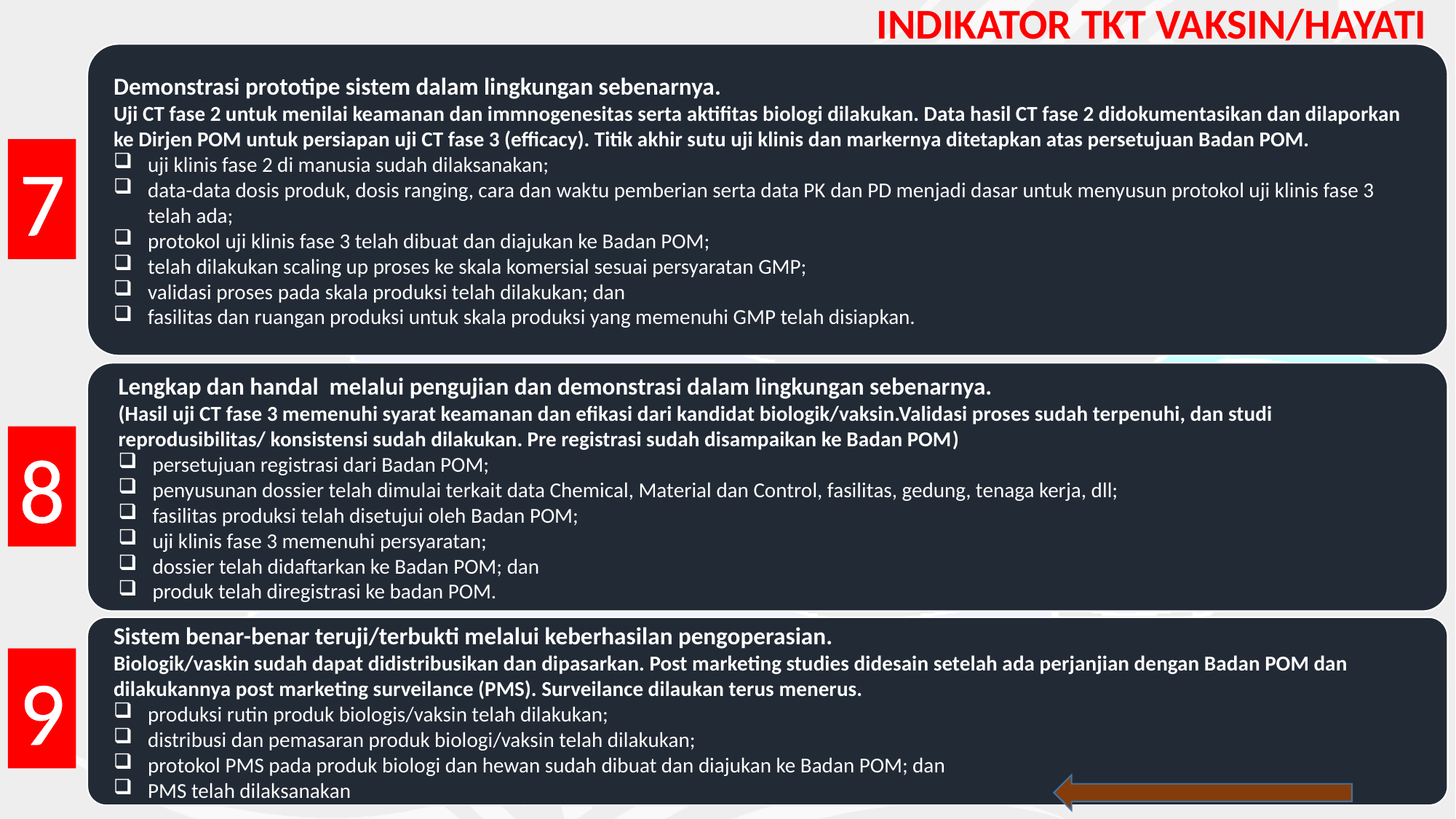

INDIKATOR TKT VAKSIN/HAYATI

Demonstrasi prototipe sistem dalam lingkungan sebenarnya.
Uji CT fase 2 untuk menilai keamanan dan immnogenesitas serta aktifitas biologi dilakukan. Data hasil CT fase 2 didokumentasikan dan dilaporkan ke Dirjen POM untuk persiapan uji CT fase 3 (efficacy). Titik akhir sutu uji klinis dan markernya ditetapkan atas persetujuan Badan POM.
uji klinis fase 2 di manusia sudah dilaksanakan;
data-data dosis produk, dosis ranging, cara dan waktu pemberian serta data PK dan PD menjadi dasar untuk menyusun protokol uji klinis fase 3 telah ada;
protokol uji klinis fase 3 telah dibuat dan diajukan ke Badan POM;
telah dilakukan scaling up proses ke skala komersial sesuai persyaratan GMP;
validasi proses pada skala produksi telah dilakukan; dan
fasilitas dan ruangan produksi untuk skala produksi yang memenuhi GMP telah disiapkan.
7

Lengkap dan handal  melalui pengujian dan demonstrasi dalam lingkungan sebenarnya.
(Hasil uji CT fase 3 memenuhi syarat keamanan dan efikasi dari kandidat biologik/vaksin.Validasi proses sudah terpenuhi, dan studi reprodusibilitas/ konsistensi sudah dilakukan. Pre registrasi sudah disampaikan ke Badan POM)
persetujuan registrasi dari Badan POM;
penyusunan dossier telah dimulai terkait data Chemical, Material dan Control, fasilitas, gedung, tenaga kerja, dll;
fasilitas produksi telah disetujui oleh Badan POM;
uji klinis fase 3 memenuhi persyaratan;
dossier telah didaftarkan ke Badan POM; dan
produk telah diregistrasi ke badan POM.
8

Sistem benar-benar teruji/terbukti melalui keberhasilan pengoperasian.
Biologik/vaskin sudah dapat didistribusikan dan dipasarkan. Post marketing studies didesain setelah ada perjanjian dengan Badan POM dan dilakukannya post marketing surveilance (PMS). Surveilance dilaukan terus menerus.
produksi rutin produk biologis/vaksin telah dilakukan;
distribusi dan pemasaran produk biologi/vaksin telah dilakukan;
protokol PMS pada produk biologi dan hewan sudah dibuat dan diajukan ke Badan POM; dan
PMS telah dilaksanakan
9